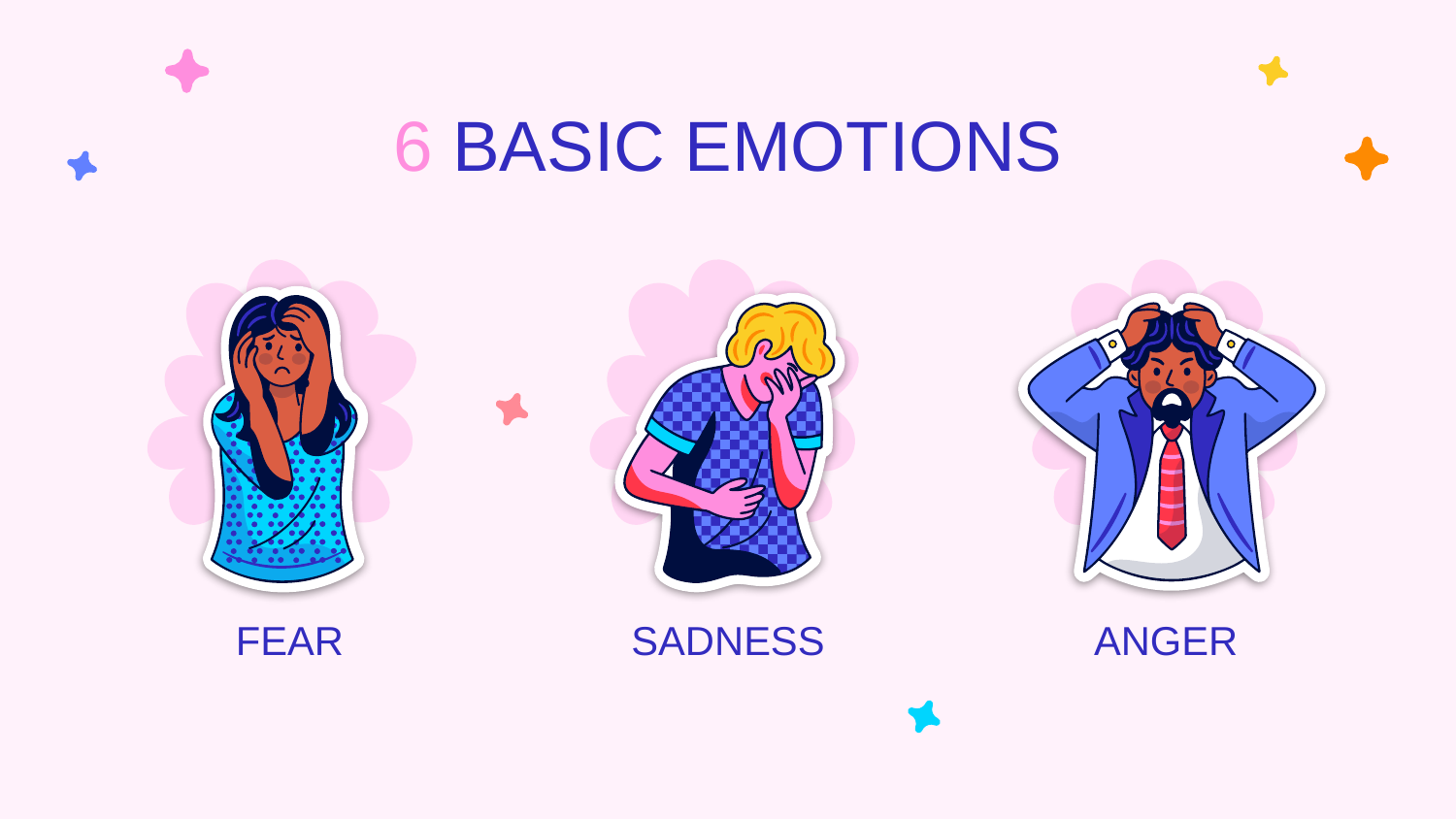

# 6 BASIC EMOTIONS

FEAR
SADNESS
ANGER